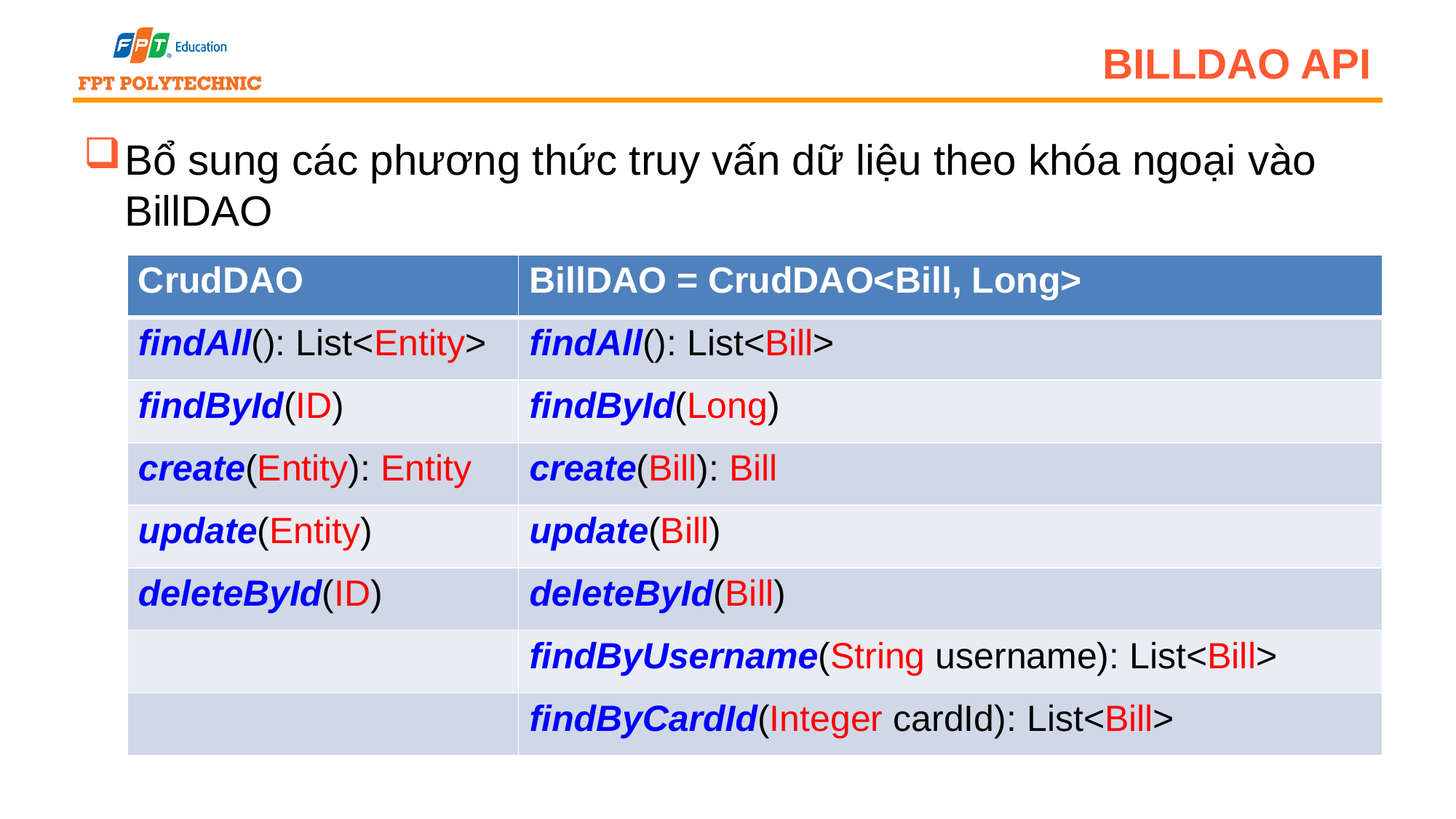

# BillDAO API
Bổ sung các phương thức truy vấn dữ liệu theo khóa ngoại vào BillDAO
| CrudDAO | BillDAO = CrudDAO<Bill, Long> |
| --- | --- |
| findAll(): List<Entity> | findAll(): List<Bill> |
| findById(ID) | findById(Long) |
| create(Entity): Entity | create(Bill): Bill |
| update(Entity) | update(Bill) |
| deleteById(ID) | deleteById(Bill) |
|  | findByUsername(String username): List<Bill> |
|  | findByCardId(Integer cardId): List<Bill> |